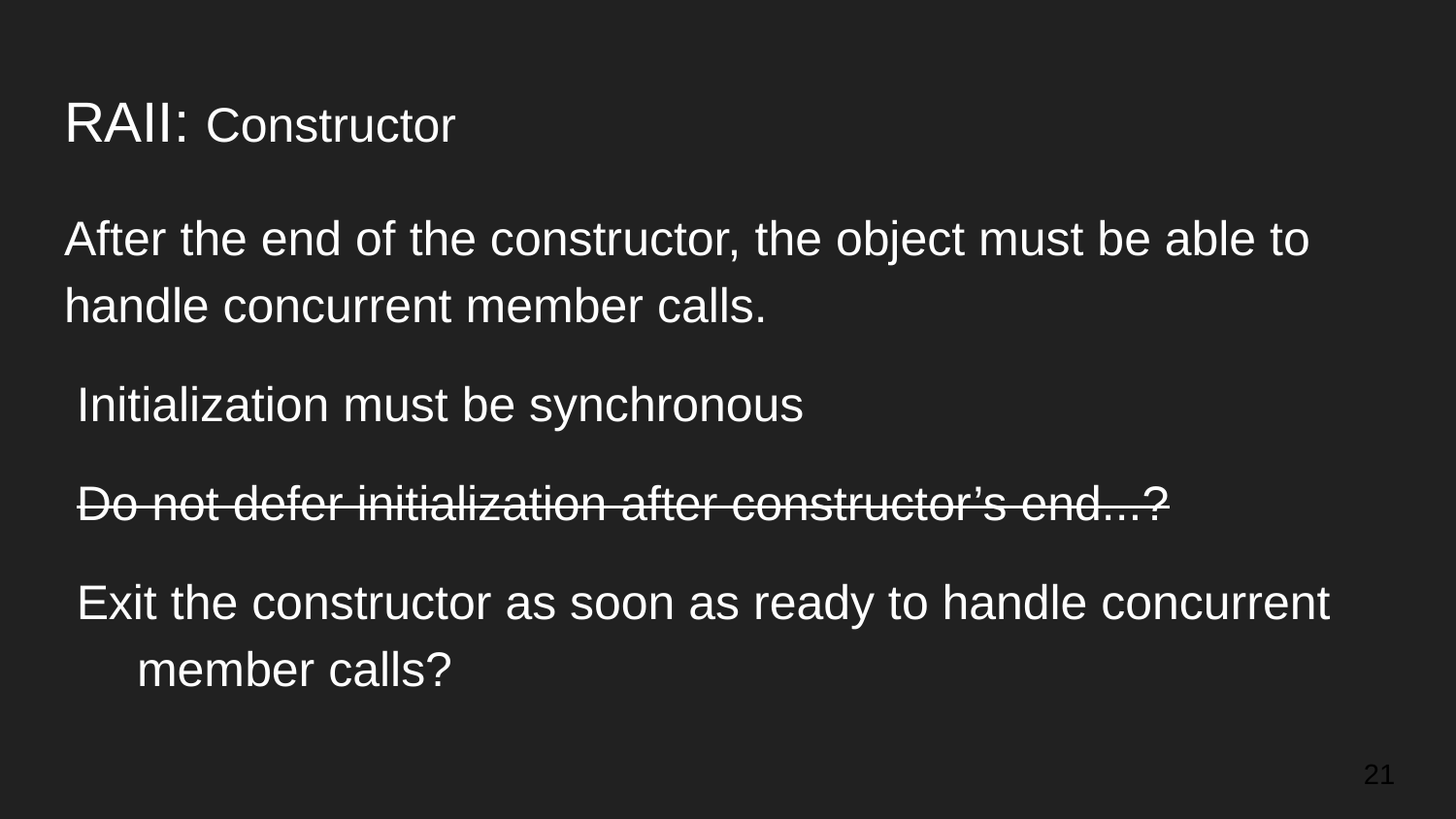

# RAII: Constructor

After the end of the constructor, the object must be able to handle concurrent member calls.
Initialization must be synchronous
Do not defer initialization after constructor’s end...?
Exit the constructor as soon as ready to handle concurrent member calls?

21